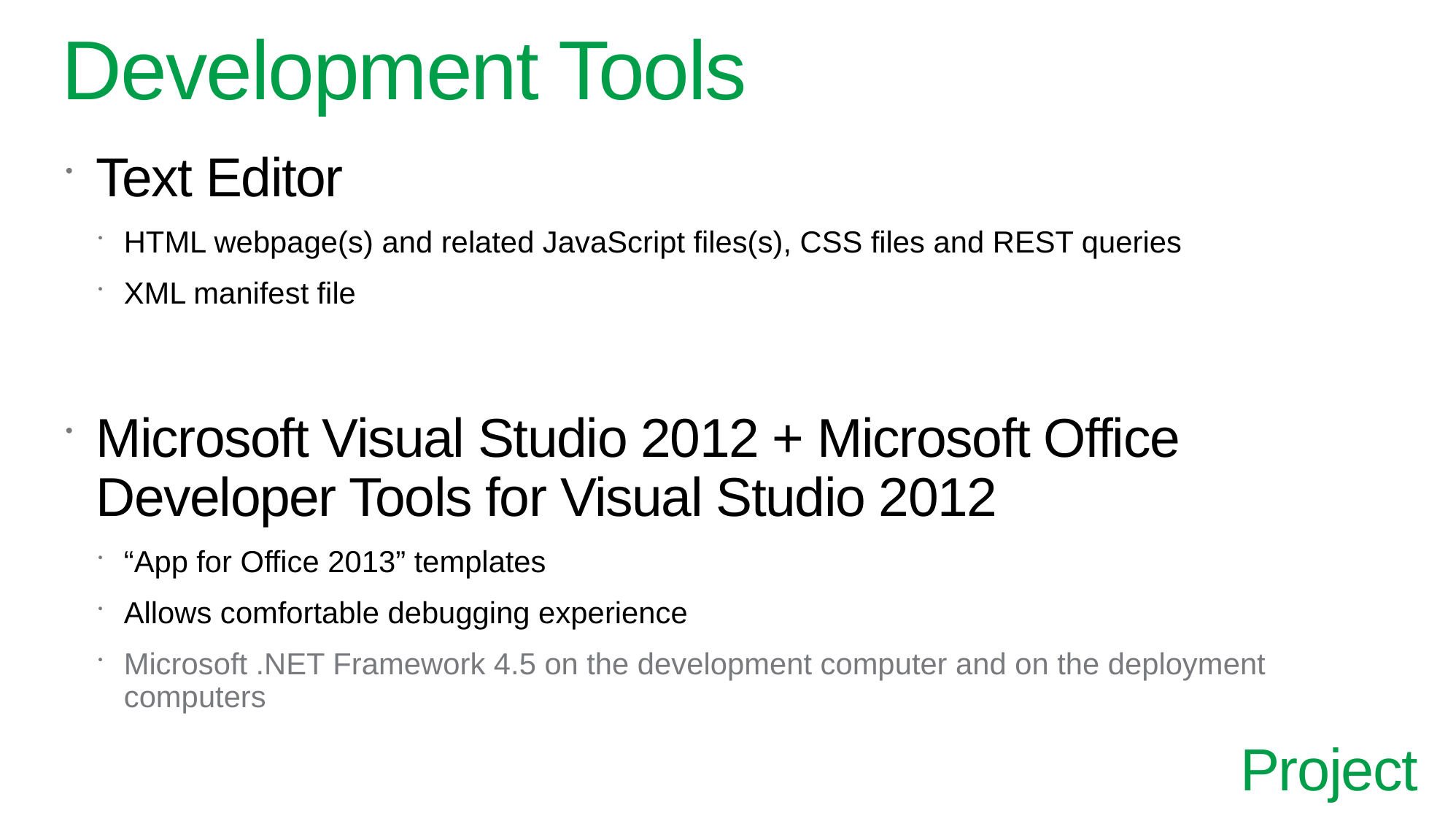

# Development Tools
Text Editor
HTML webpage(s) and related JavaScript files(s), CSS files and REST queries
XML manifest file

Microsoft Visual Studio 2012 + Microsoft Office Developer Tools for Visual Studio 2012
“App for Office 2013” templates
Allows comfortable debugging experience
Microsoft .NET Framework 4.5 on the development computer and on the deployment computers